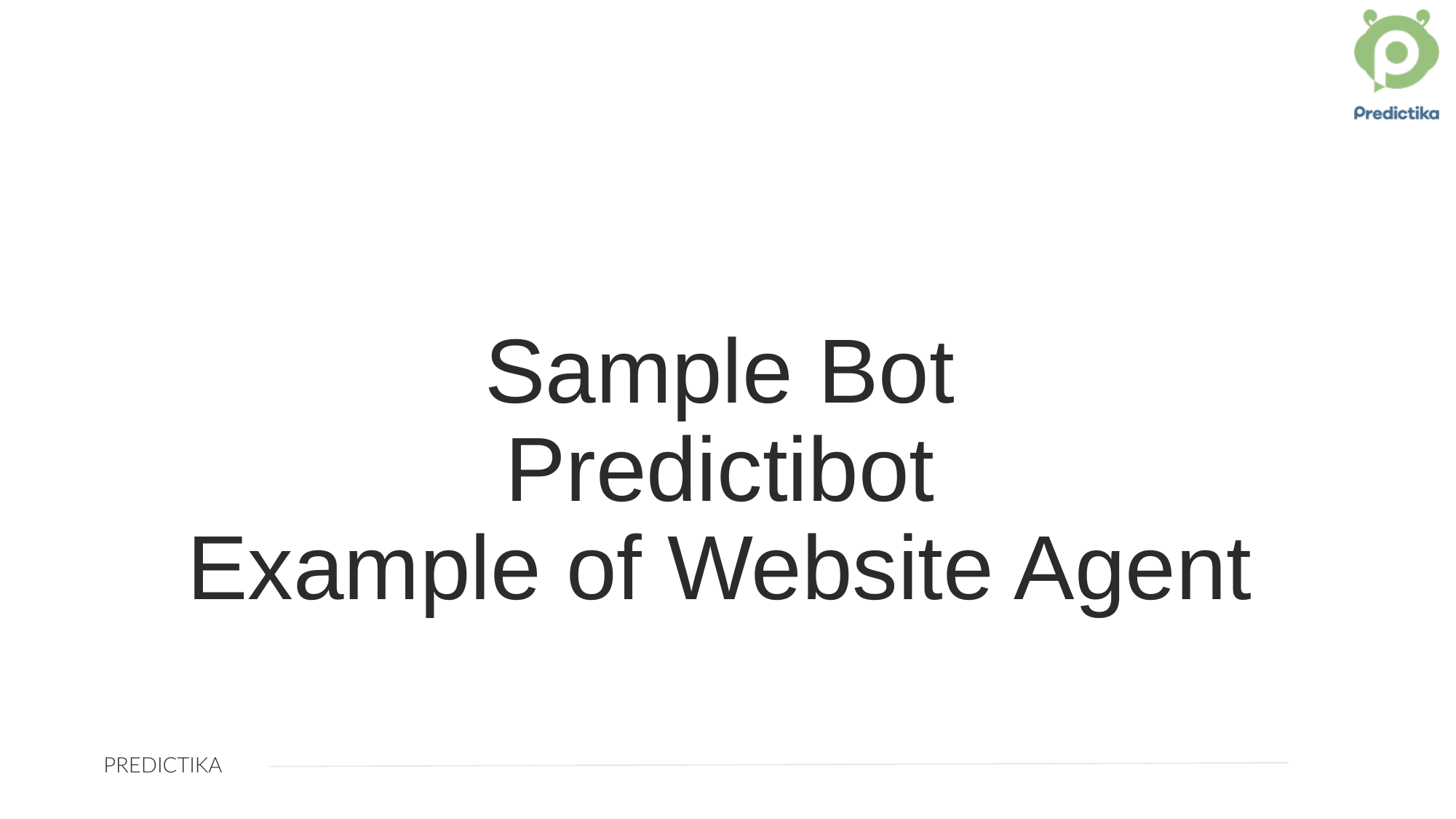

# Sample Bot Predictibot Example of Website Agent